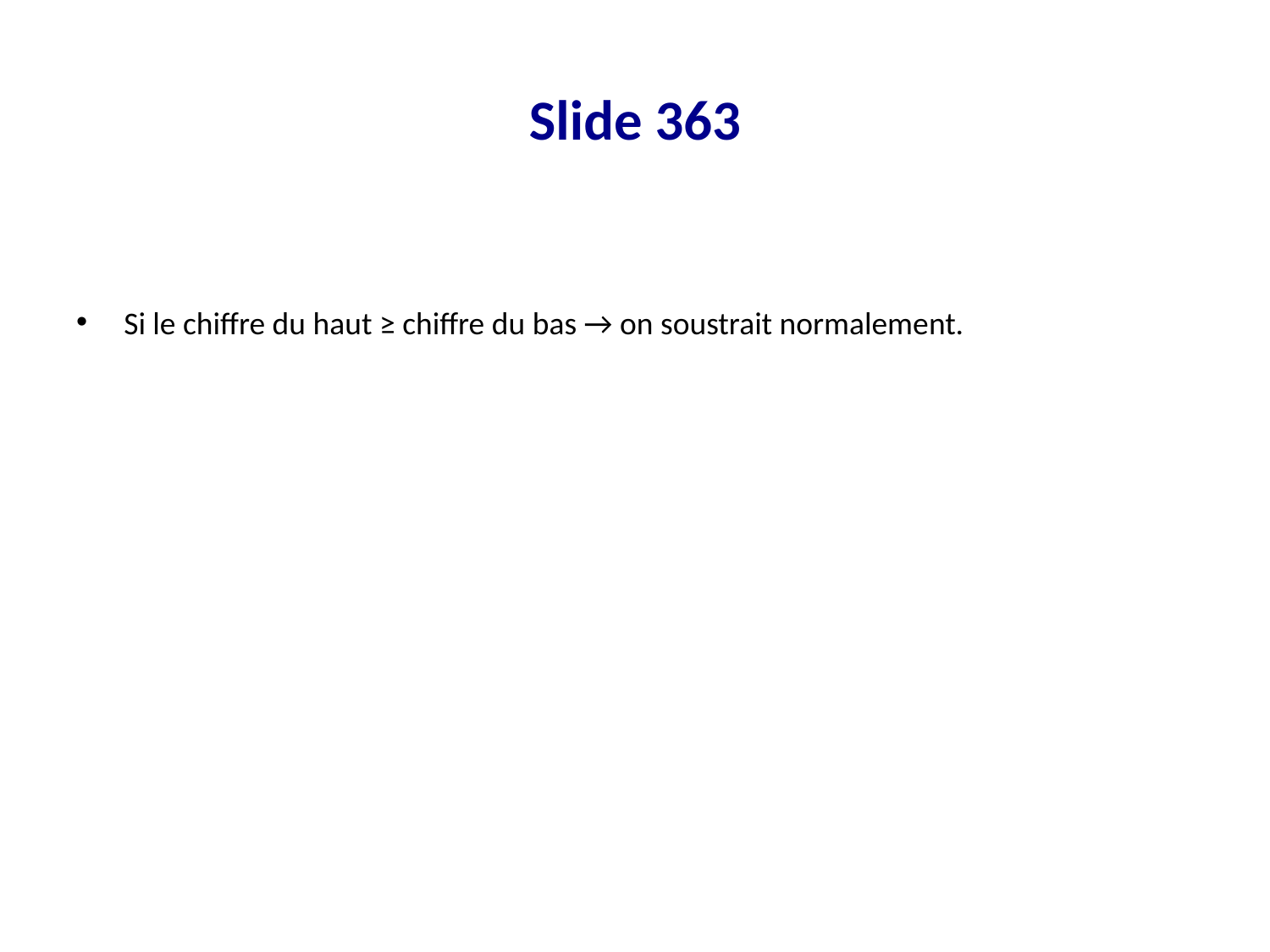

# Slide 363

Si le chiffre du haut ≥ chiffre du bas → on soustrait normalement.